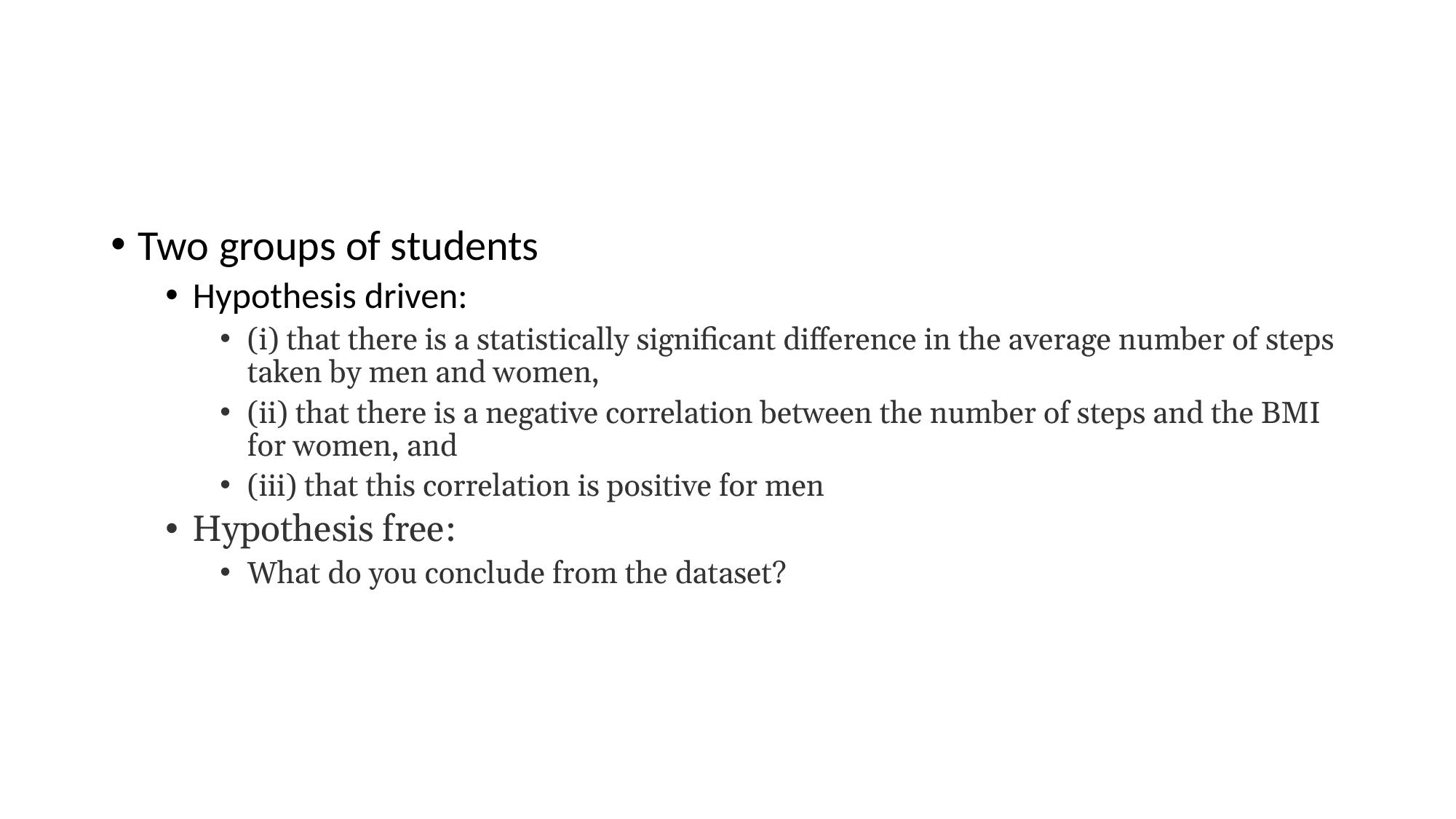

#
Two groups of students
Hypothesis driven:
(i) that there is a statistically significant difference in the average number of steps taken by men and women,
(ii) that there is a negative correlation between the number of steps and the BMI for women, and
(iii) that this correlation is positive for men
Hypothesis free:
What do you conclude from the dataset?